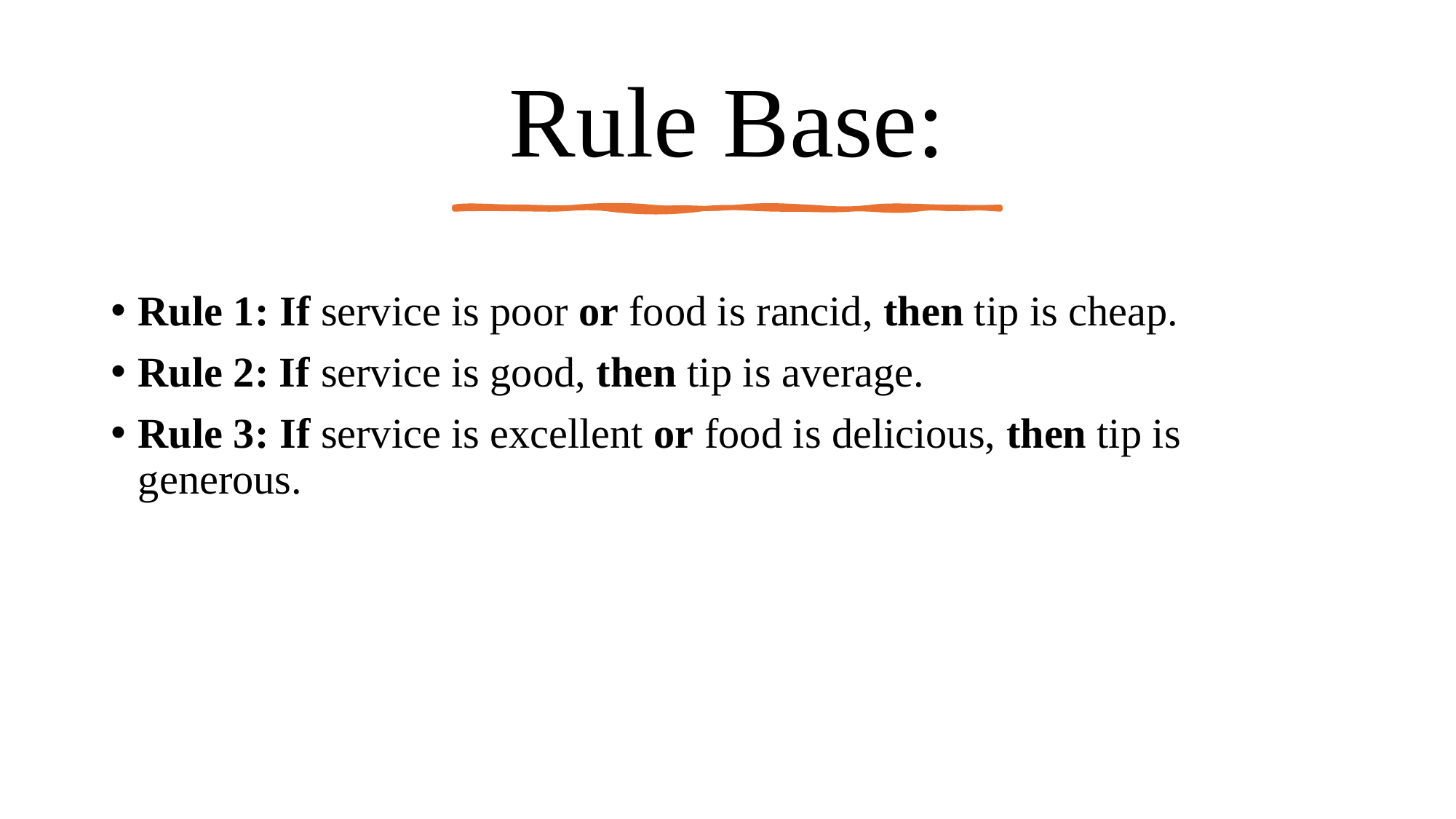

# Rule Base:

Rule 1: If service is poor or food is rancid, then tip is cheap.
Rule 2: If service is good, then tip is average.
Rule 3: If service is excellent or food is delicious, then tip is generous.